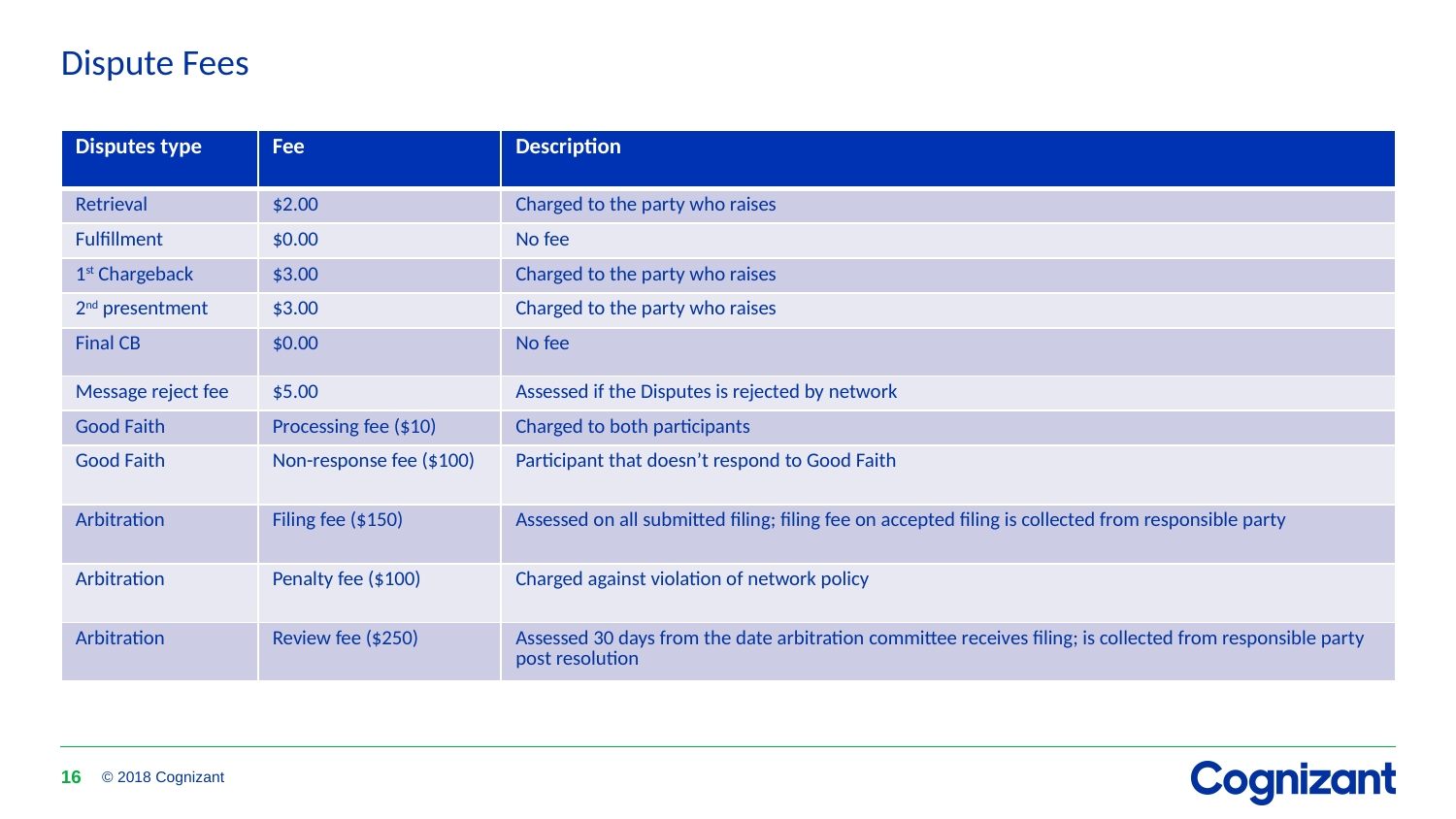

# Dispute Fees
| Disputes type | Fee | Description |
| --- | --- | --- |
| Retrieval | $2.00 | Charged to the party who raises |
| Fulfillment | $0.00 | No fee |
| 1st Chargeback | $3.00 | Charged to the party who raises |
| 2nd presentment | $3.00 | Charged to the party who raises |
| Final CB | $0.00 | No fee |
| Message reject fee | $5.00 | Assessed if the Disputes is rejected by network |
| Good Faith | Processing fee ($10) | Charged to both participants |
| Good Faith | Non-response fee ($100) | Participant that doesn’t respond to Good Faith |
| Arbitration | Filing fee ($150) | Assessed on all submitted filing; filing fee on accepted filing is collected from responsible party |
| Arbitration | Penalty fee ($100) | Charged against violation of network policy |
| Arbitration | Review fee ($250) | Assessed 30 days from the date arbitration committee receives filing; is collected from responsible party post resolution |
16
© 2018 Cognizant